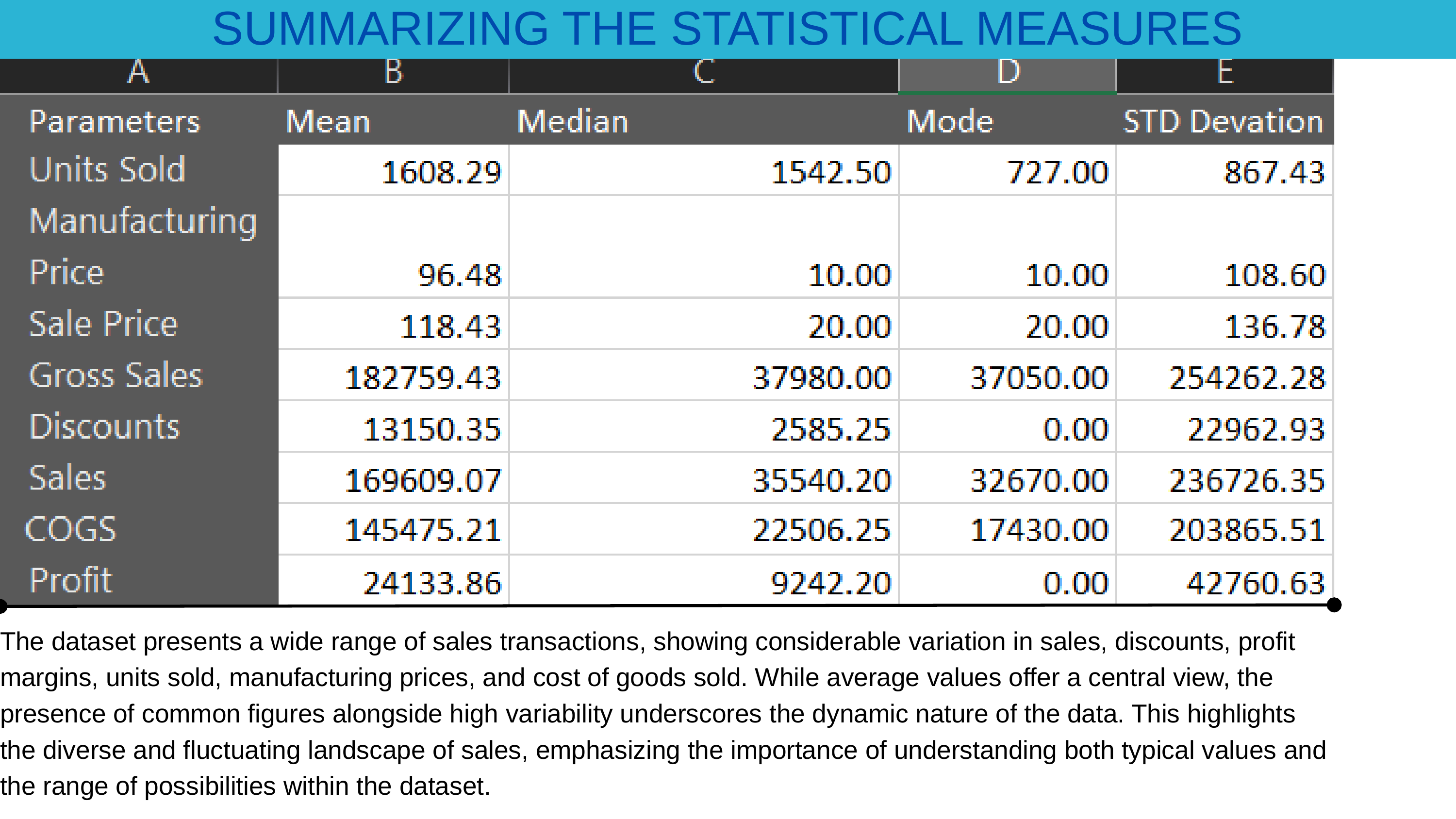

SUMMARIZING THE STATISTICAL MEASURES

The dataset presents a wide range of sales transactions, showing considerable variation in sales, discounts, profit margins, units sold, manufacturing prices, and cost of goods sold. While average values offer a central view, the presence of common figures alongside high variability underscores the dynamic nature of the data. This highlights the diverse and fluctuating landscape of sales, emphasizing the importance of understanding both typical values and the range of possibilities within the dataset.